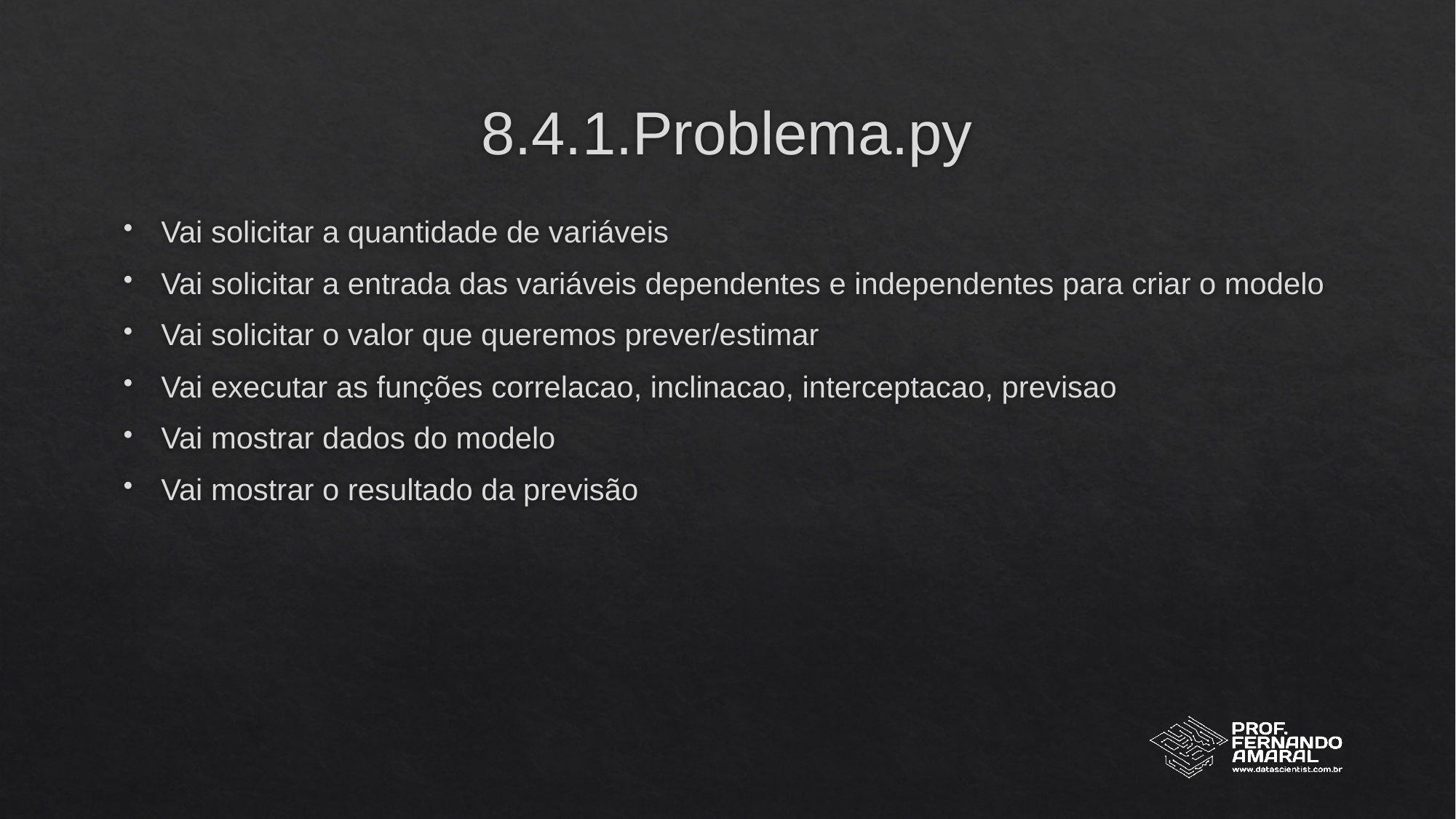

# 8.4.1.Problema.py
Vai solicitar a quantidade de variáveis
Vai solicitar a entrada das variáveis dependentes e independentes para criar o modelo
Vai solicitar o valor que queremos prever/estimar
Vai executar as funções correlacao, inclinacao, interceptacao, previsao
Vai mostrar dados do modelo
Vai mostrar o resultado da previsão